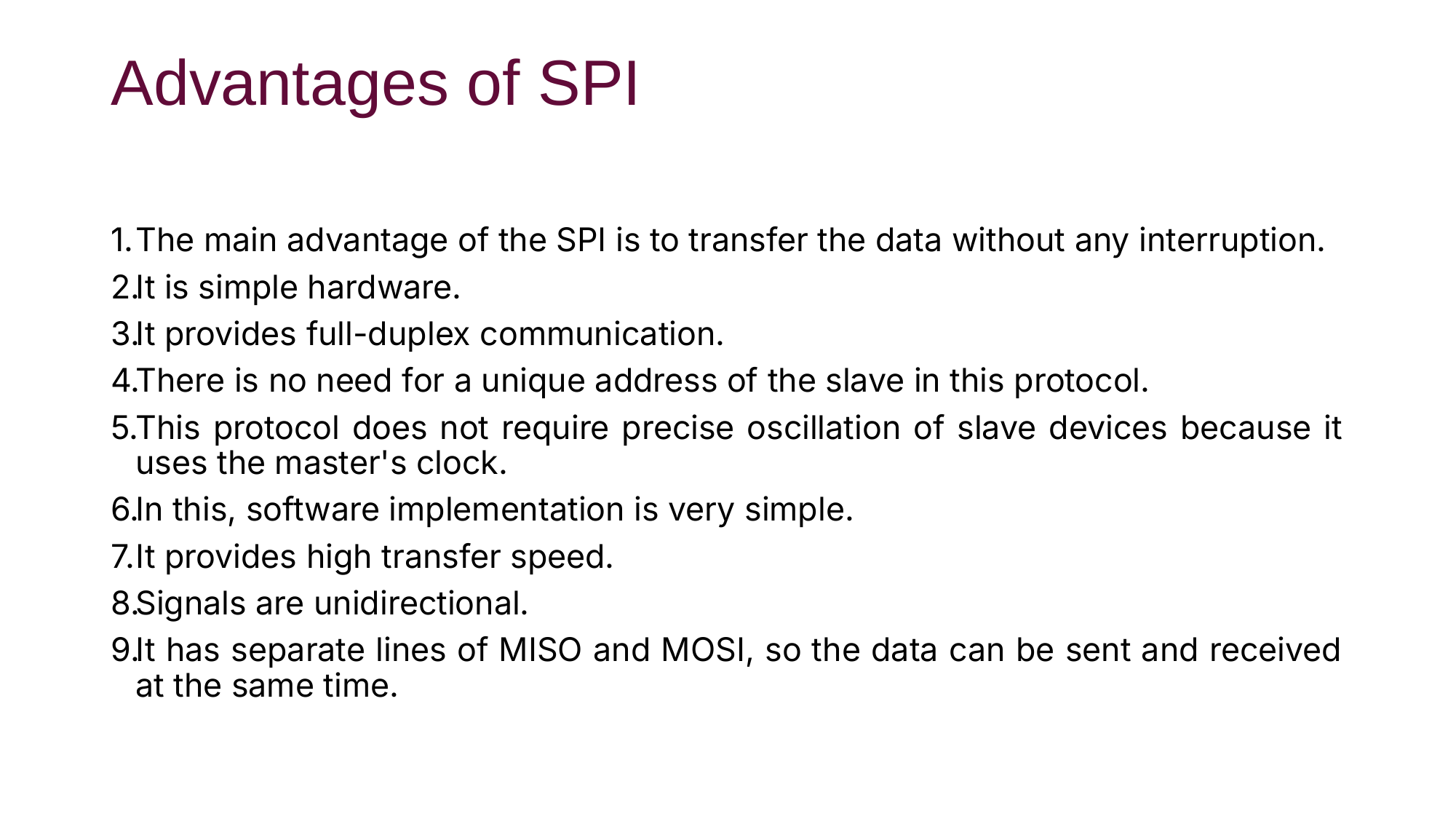

# Advantages of SPI
The main advantage of the SPI is to transfer the data without any interruption.
It is simple hardware.
It provides full-duplex communication.
There is no need for a unique address of the slave in this protocol.
This protocol does not require precise oscillation of slave devices because it uses the master's clock.
In this, software implementation is very simple.
It provides high transfer speed.
Signals are unidirectional.
It has separate lines of MISO and MOSI, so the data can be sent and received at the same time.